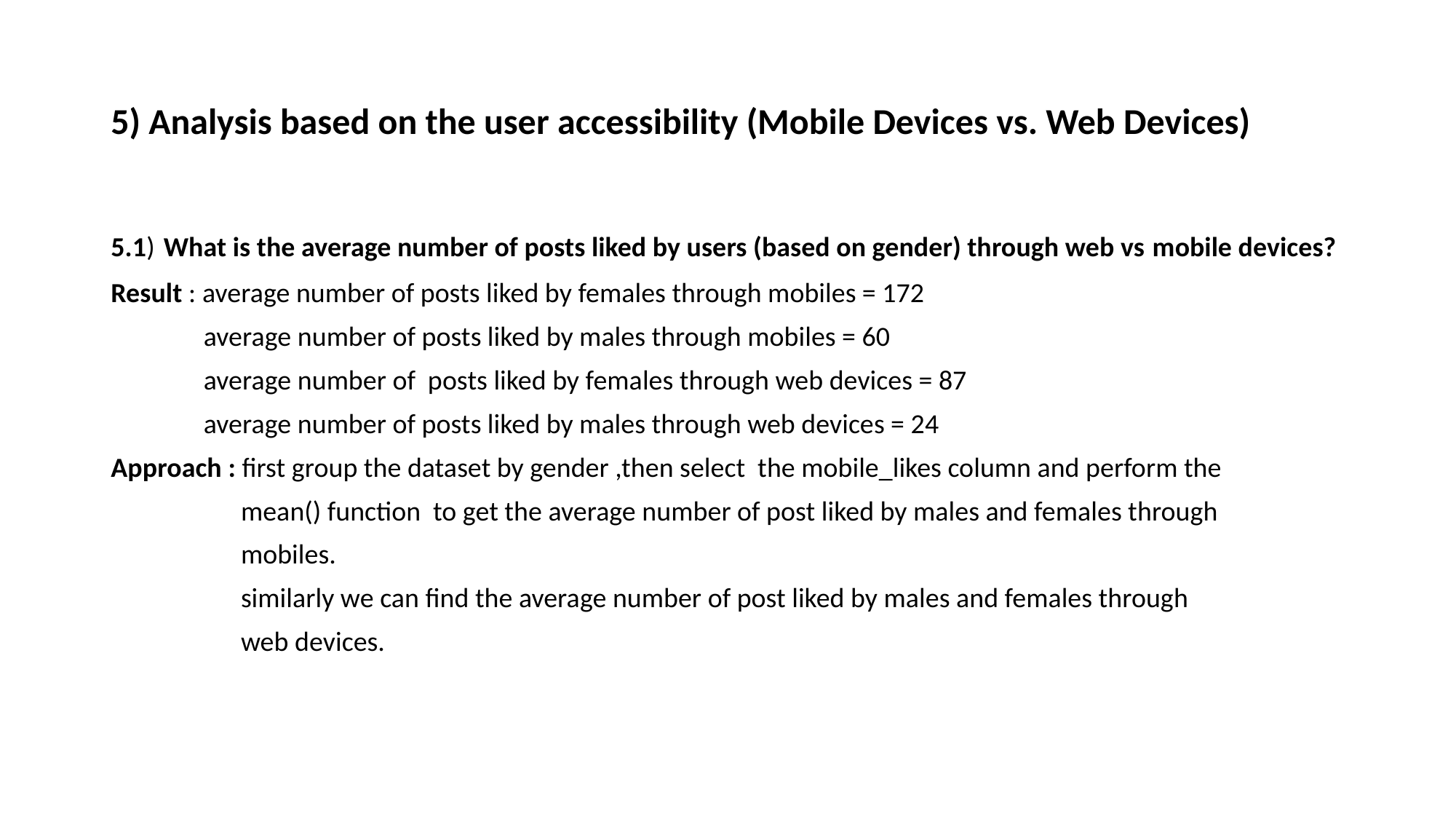

# 5) Analysis based on the user accessibility (Mobile Devices vs. Web Devices)
5.1) What is the average number of posts liked by users (based on gender) through web vs mobile devices?
Result : average number of posts liked by females through mobiles = 172
               average number of posts liked by males through mobiles = 60
               average number of  posts liked by females through web devices = 87
               average number of posts liked by males through web devices = 24
Approach : first group the dataset by gender ,then select  the mobile_likes column and perform the
                     mean() function  to get the average number of post liked by males and females through
                     mobiles.
                     similarly we can find the average number of post liked by males and females through
                     web devices.